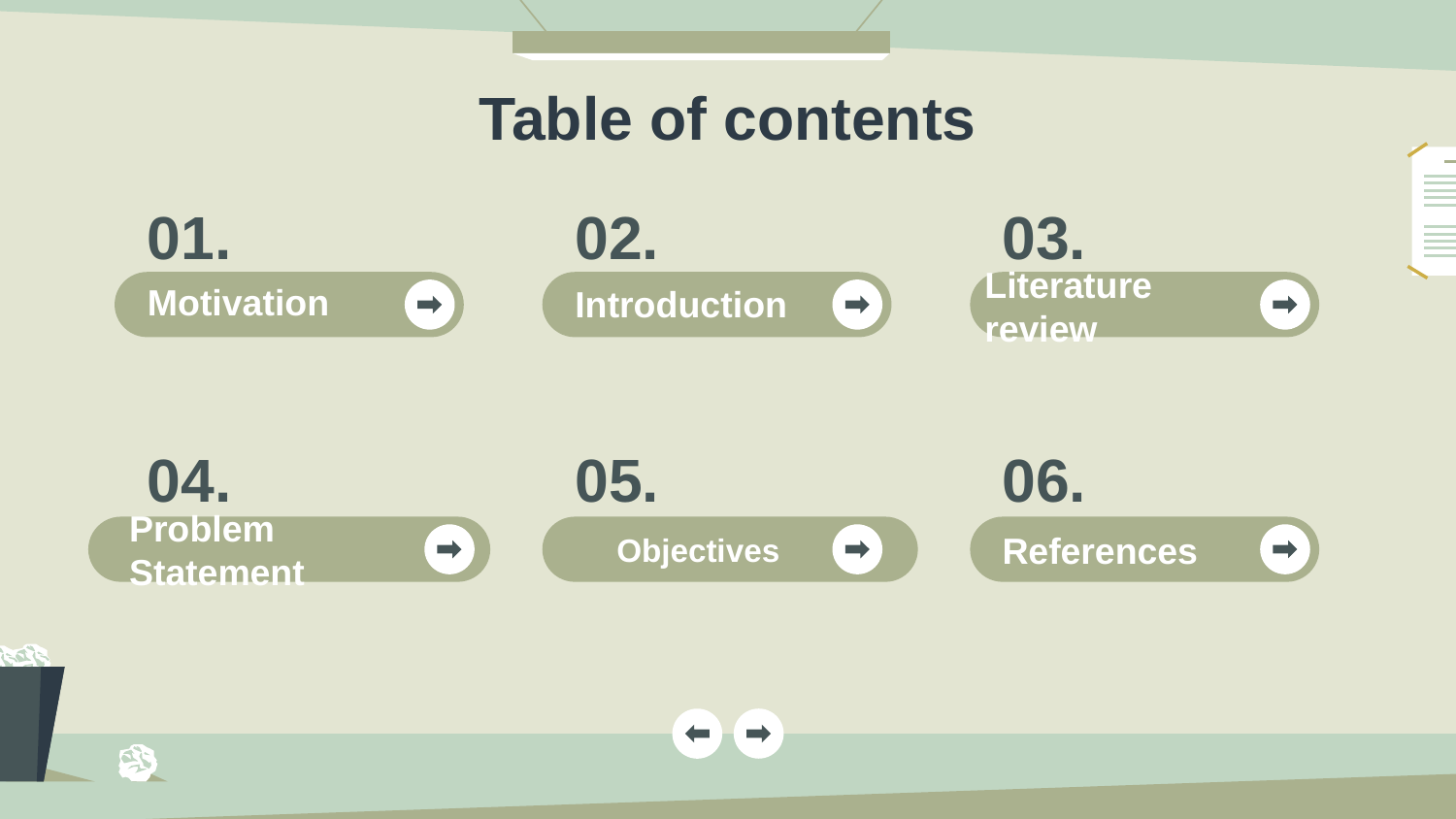

Table of contents
# 01.
02.
03.

Literature review
Motivation

Introduction

04.
05.
06.

Objectives

Problem Statement
References